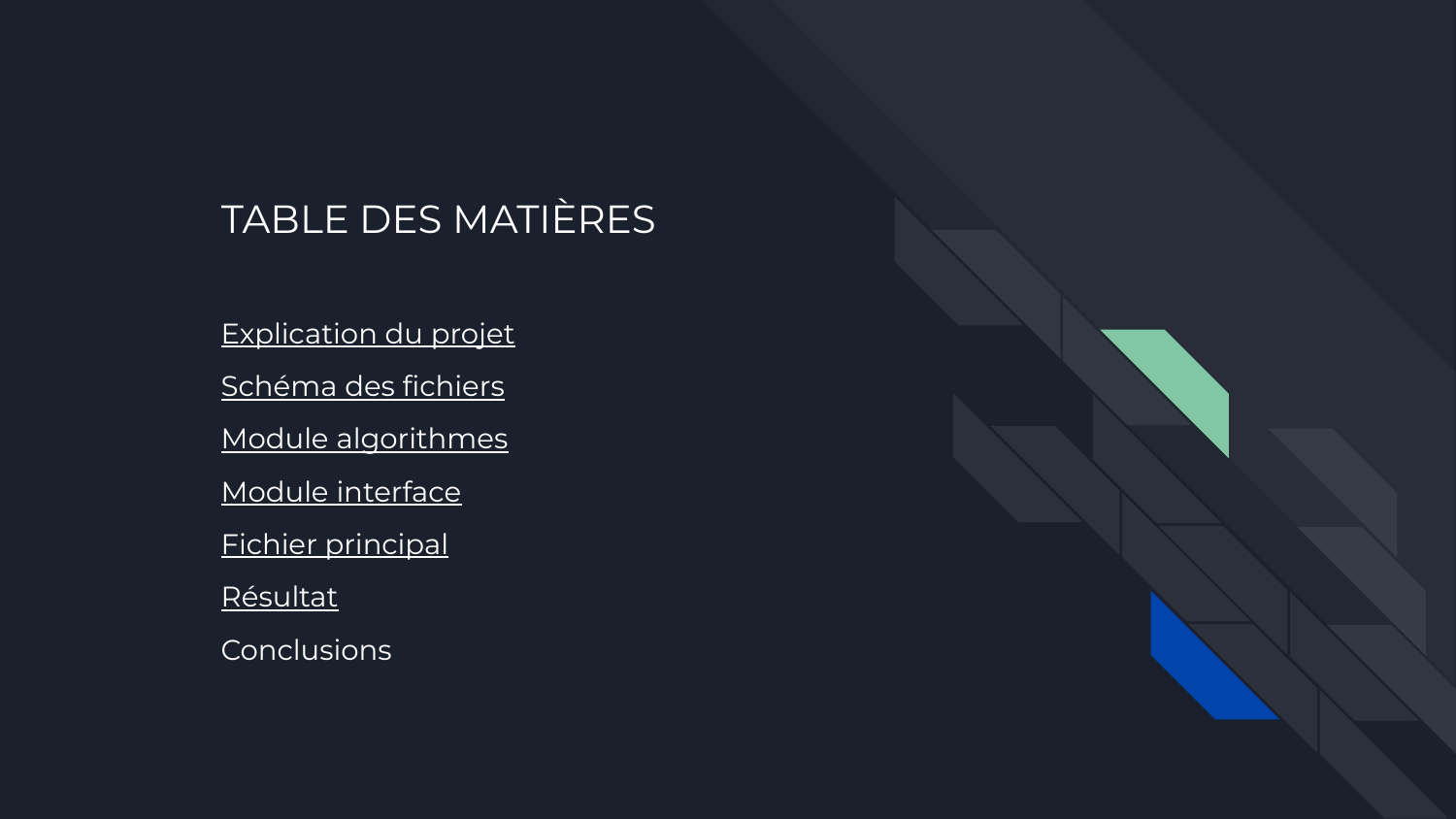

# TABLE DES MATIÈRES
Explication du projet
Schéma des fichiers
Module algorithmes
Module interface
Fichier principal
Résultat
Conclusions